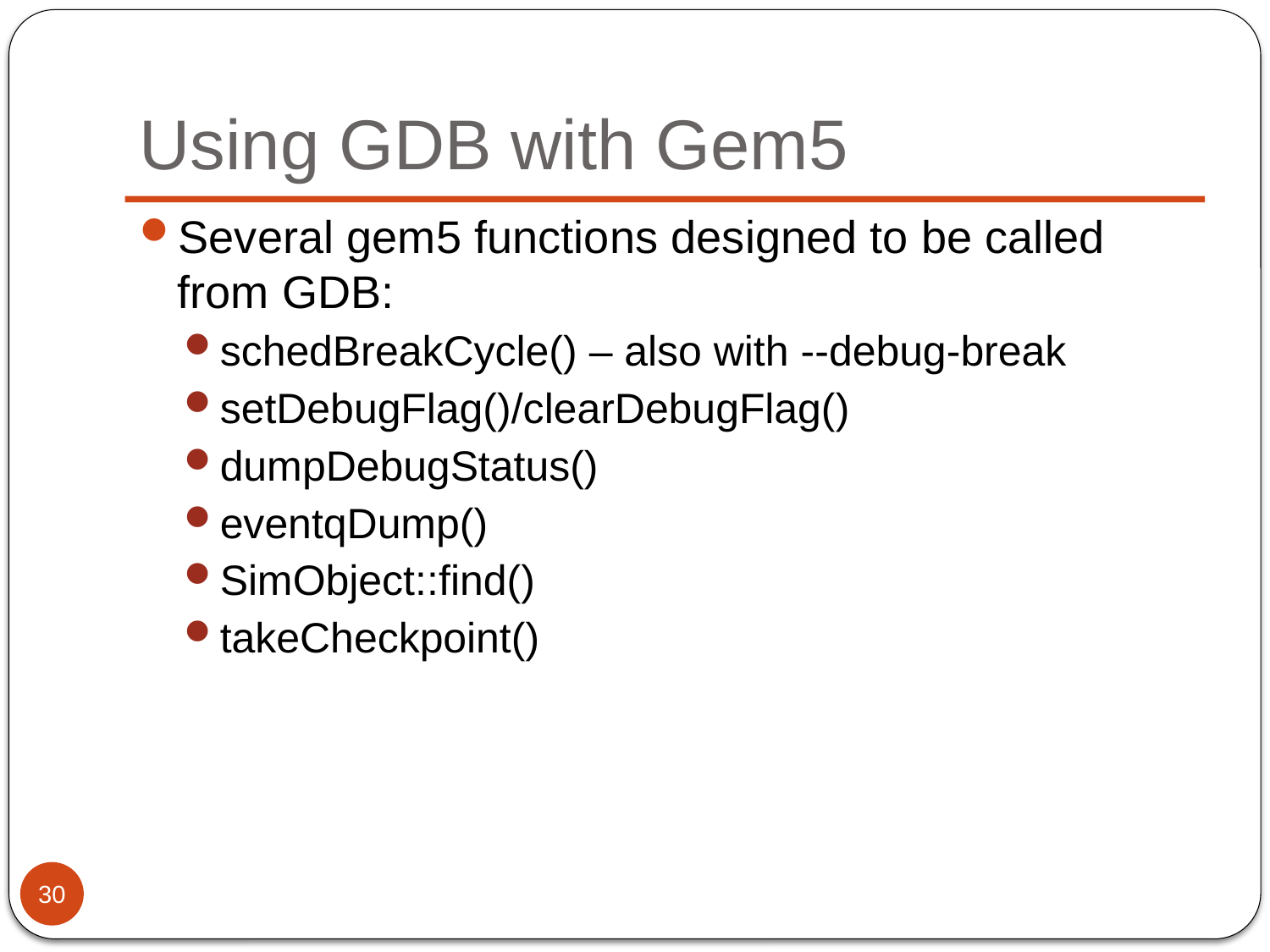

# Using GDB with Gem5
Several gem5 functions designed to be called from GDB:
schedBreakCycle() – also with --debug-break
setDebugFlag()/clearDebugFlag()
dumpDebugStatus()
eventqDump()
SimObject::find()
takeCheckpoint()
30